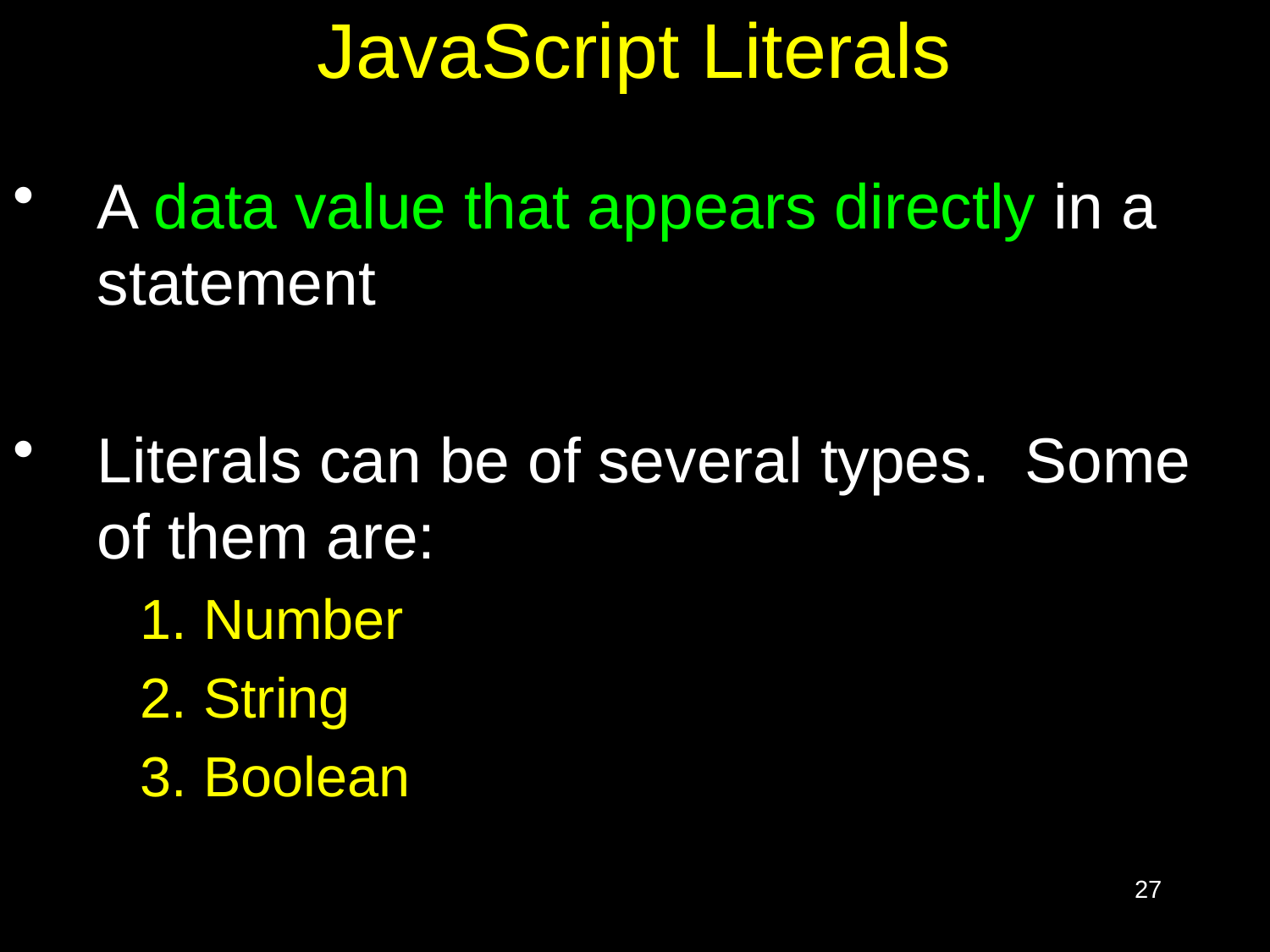

# JavaScript Literals
A data value that appears directly in a statement

Literals can be of several types.  Some of them are:
Number
String
Boolean
27